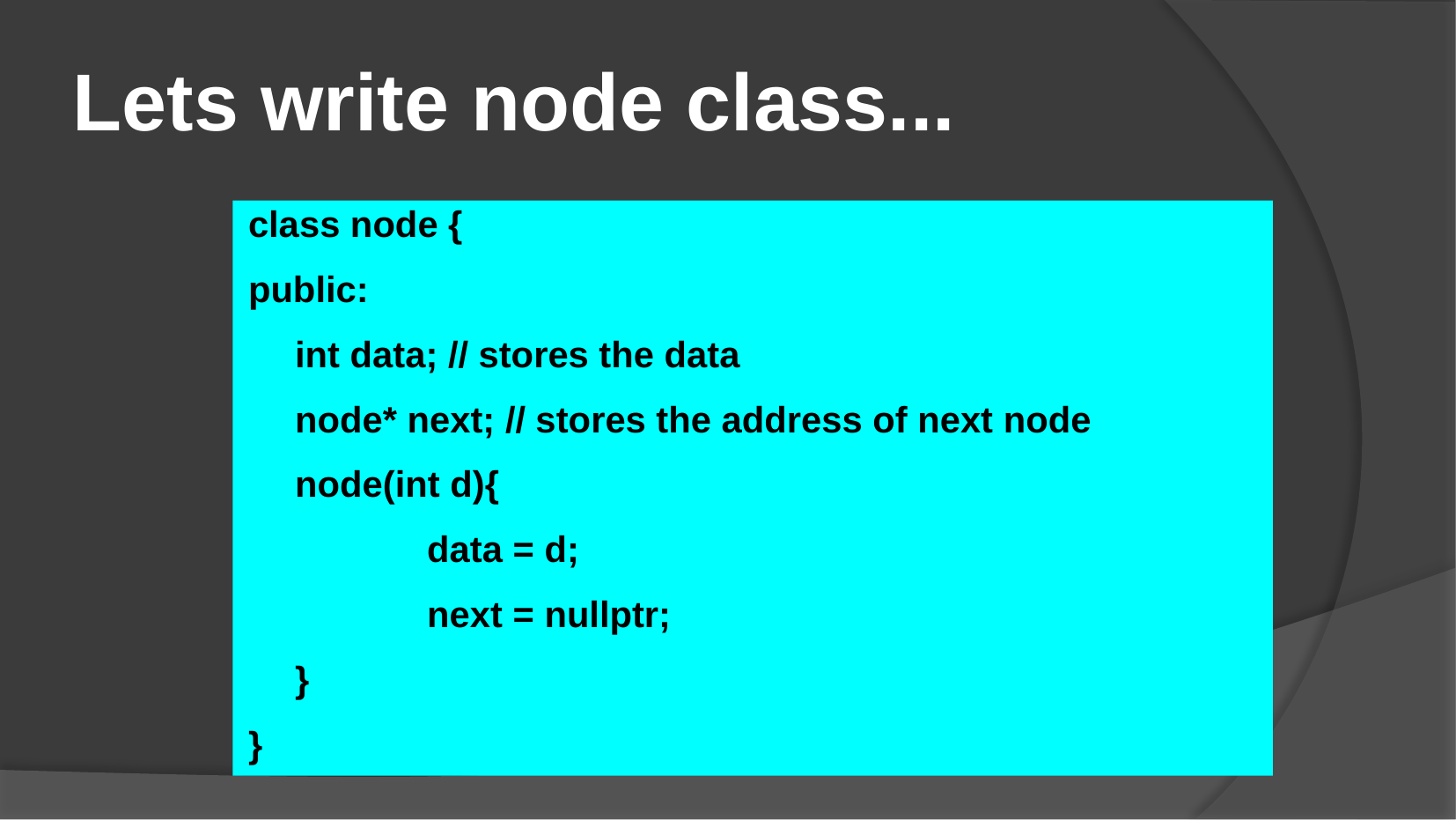

Lets write node class...
class node {
public:
	int data; // stores the data
	node* next; // stores the address of next node
	node(int d){
		data = d;
		next = nullptr;
	}
}